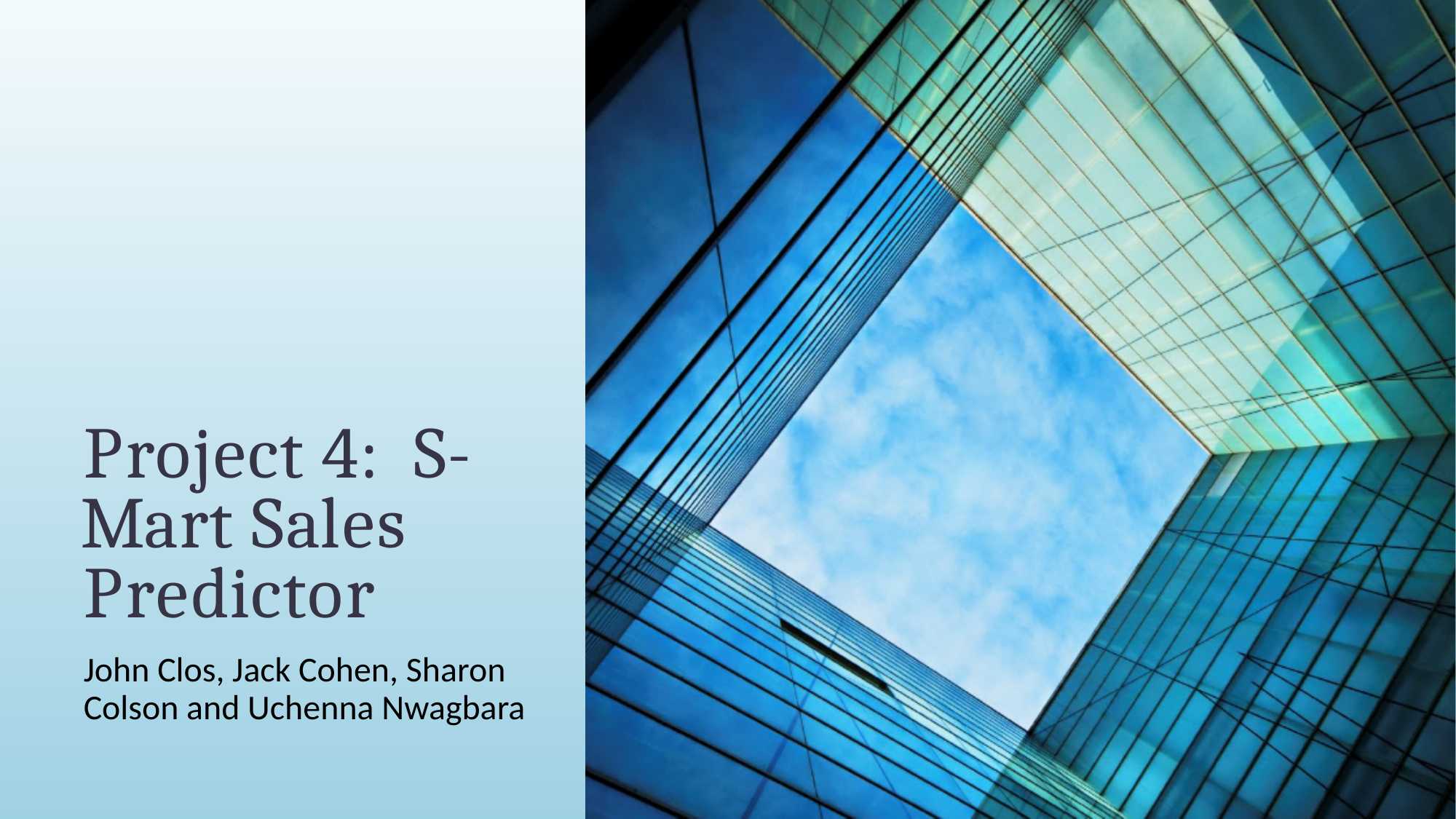

# Project 4:  S-Mart Sales Predictor
John Clos, Jack Cohen, Sharon Colson and Uchenna Nwagbara